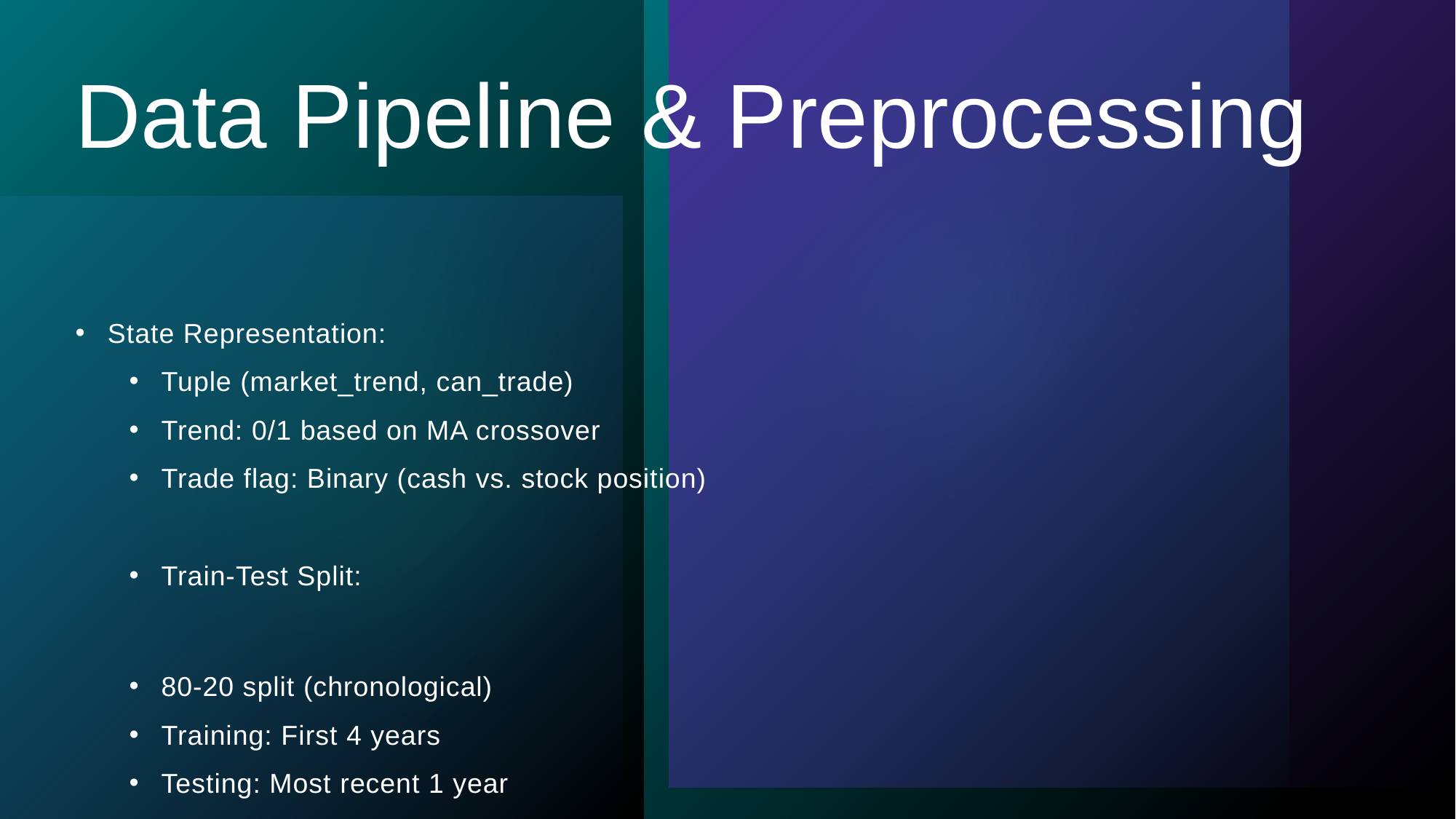

# Data Pipeline & Preprocessing
State Representation:
Tuple (market_trend, can_trade)
Trend: 0/1 based on MA crossover
Trade flag: Binary (cash vs. stock position)

Train-Test Split:

80-20 split (chronological)
Training: First 4 years
Testing: Most recent 1 year